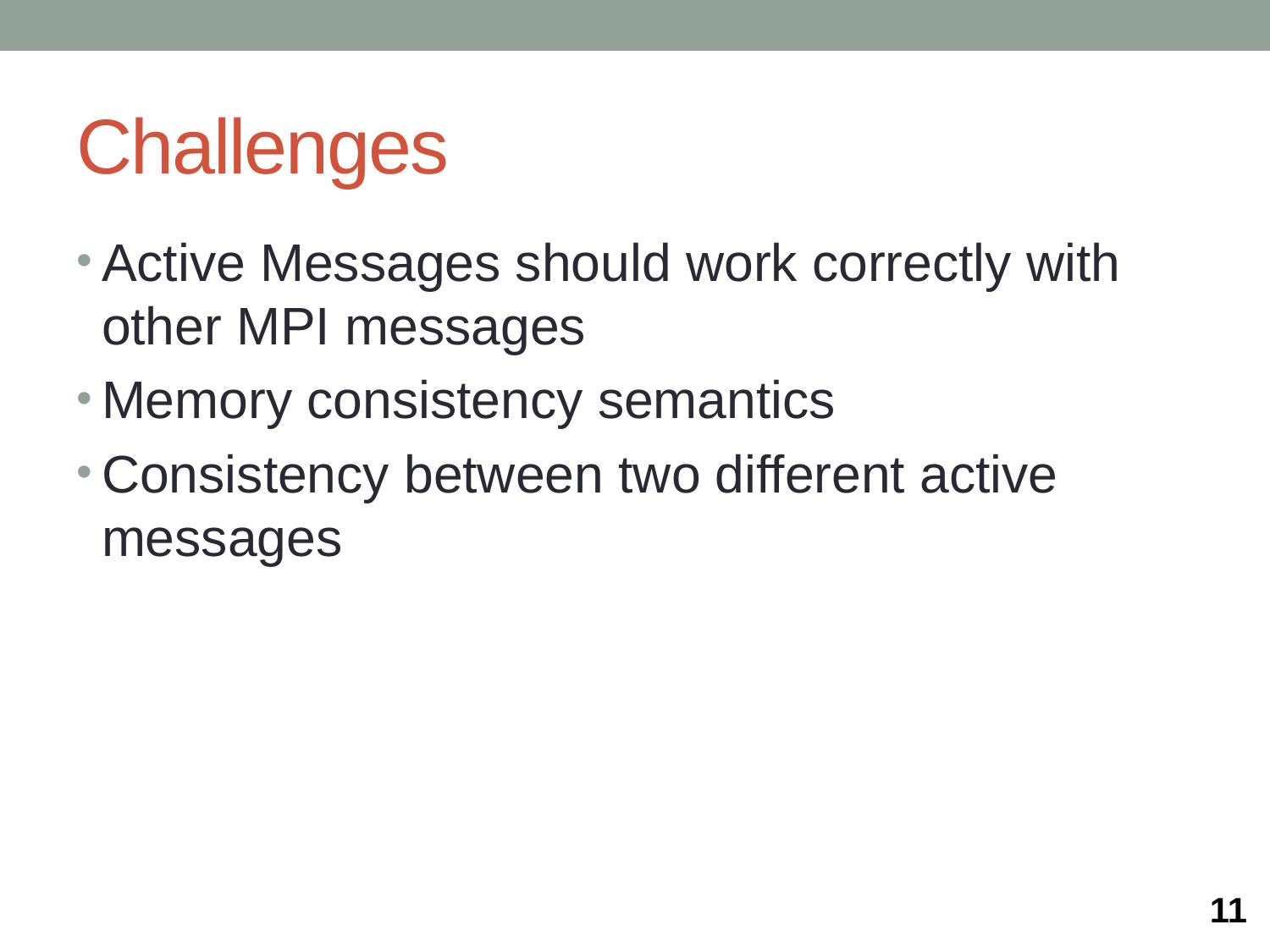

# Challenges
Active Messages should work correctly with other MPI messages
Memory consistency semantics
Consistency between two different active messages
11